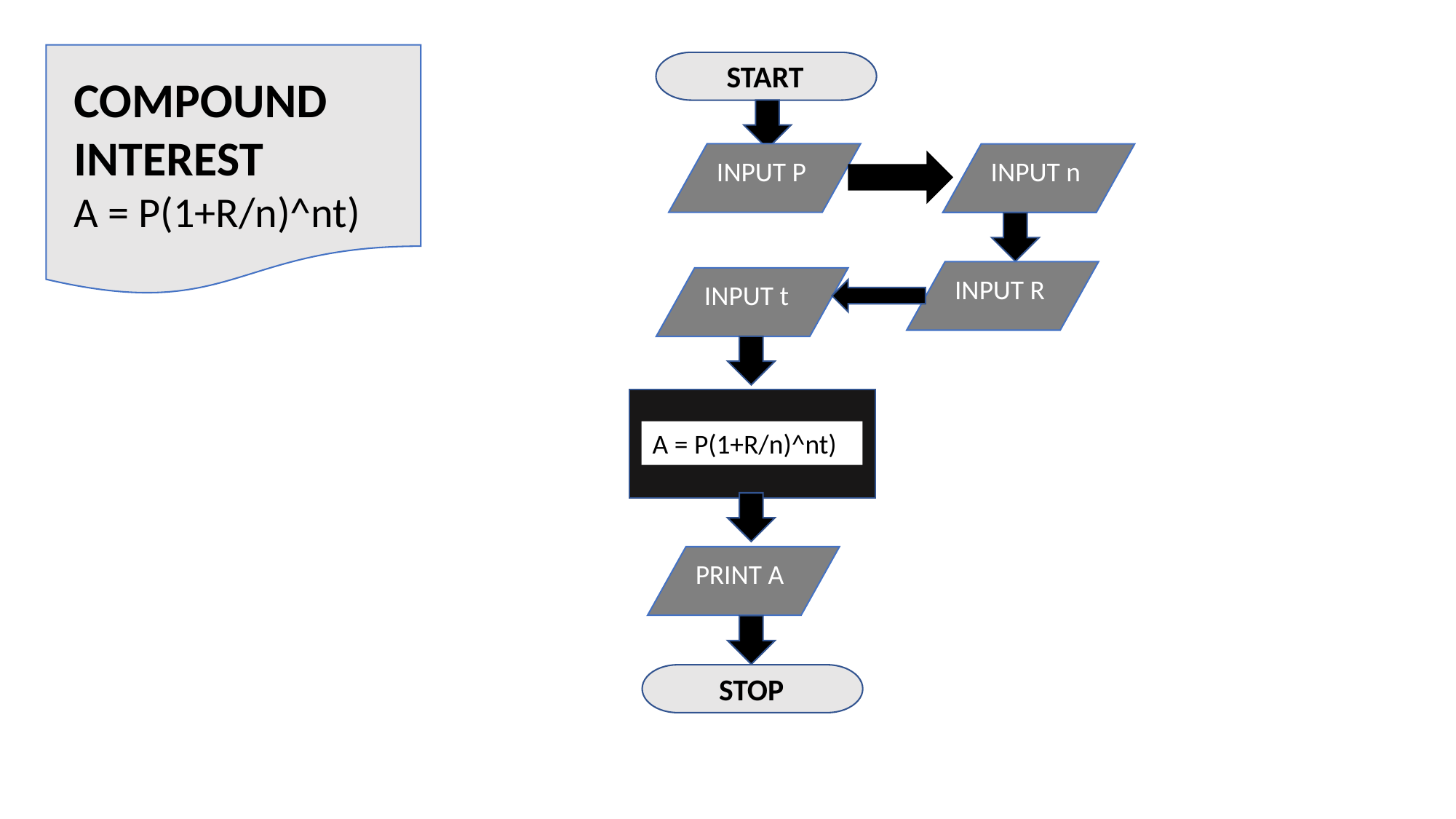

COMPOUND INTEREST
A = P(1+R/n)^nt)
START

INPUT P

INPUT n

INPUT R

INPUT t

A = P(1+R/n)^nt)

PRINT A

STOP